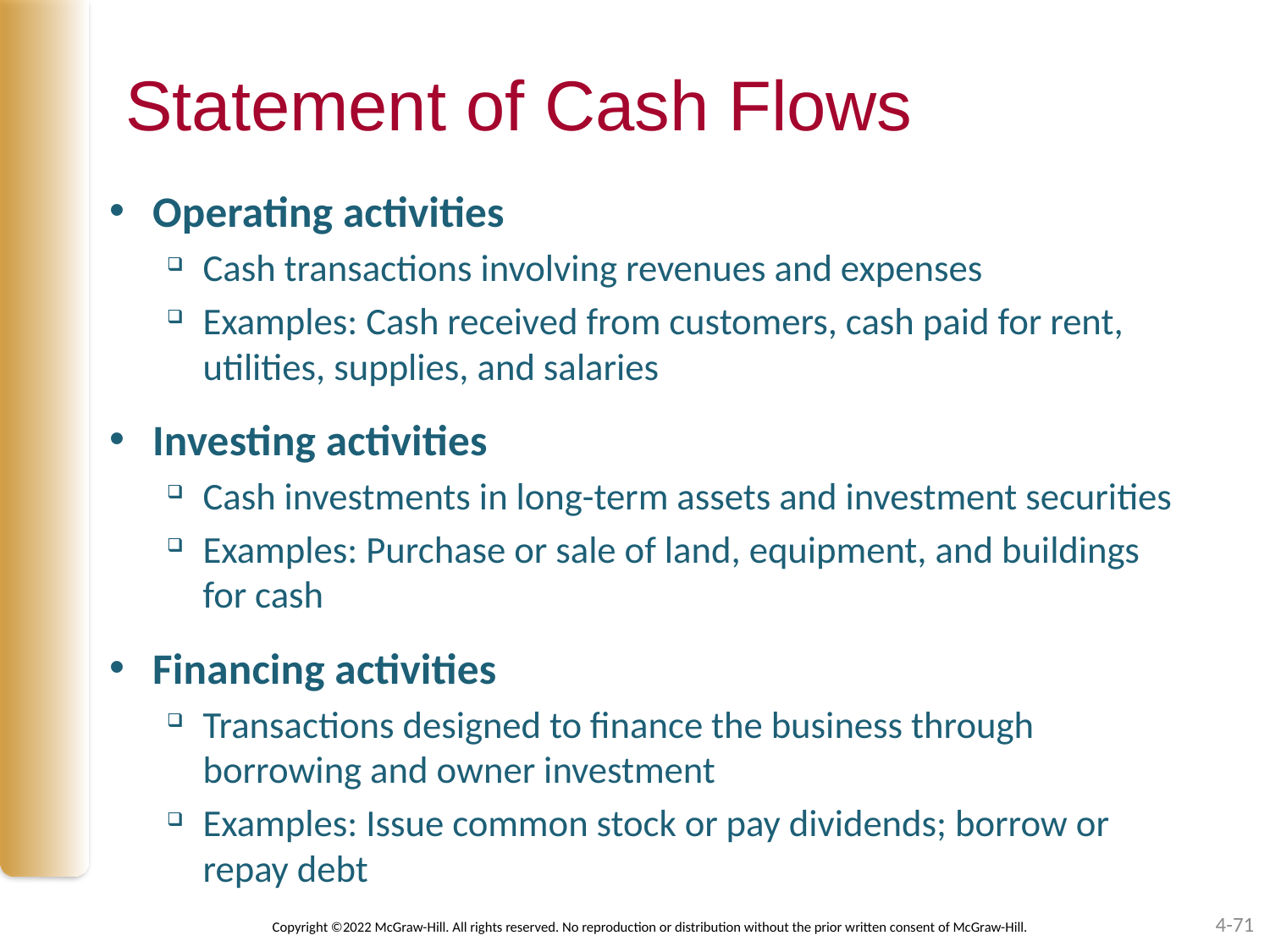

# Statement of Cash Flows
Operating activities
Cash transactions involving revenues and expenses
Examples: Cash received from customers, cash paid for rent, utilities, supplies, and salaries
Investing activities
Cash investments in long-term assets and investment securities
Examples: Purchase or sale of land, equipment, and buildings for cash
Financing activities
Transactions designed to finance the business through borrowing and owner investment
Examples: Issue common stock or pay dividends; borrow or repay debt
4-71
Copyright ©2022 McGraw-Hill. All rights reserved. No reproduction or distribution without the prior written consent of McGraw-Hill.